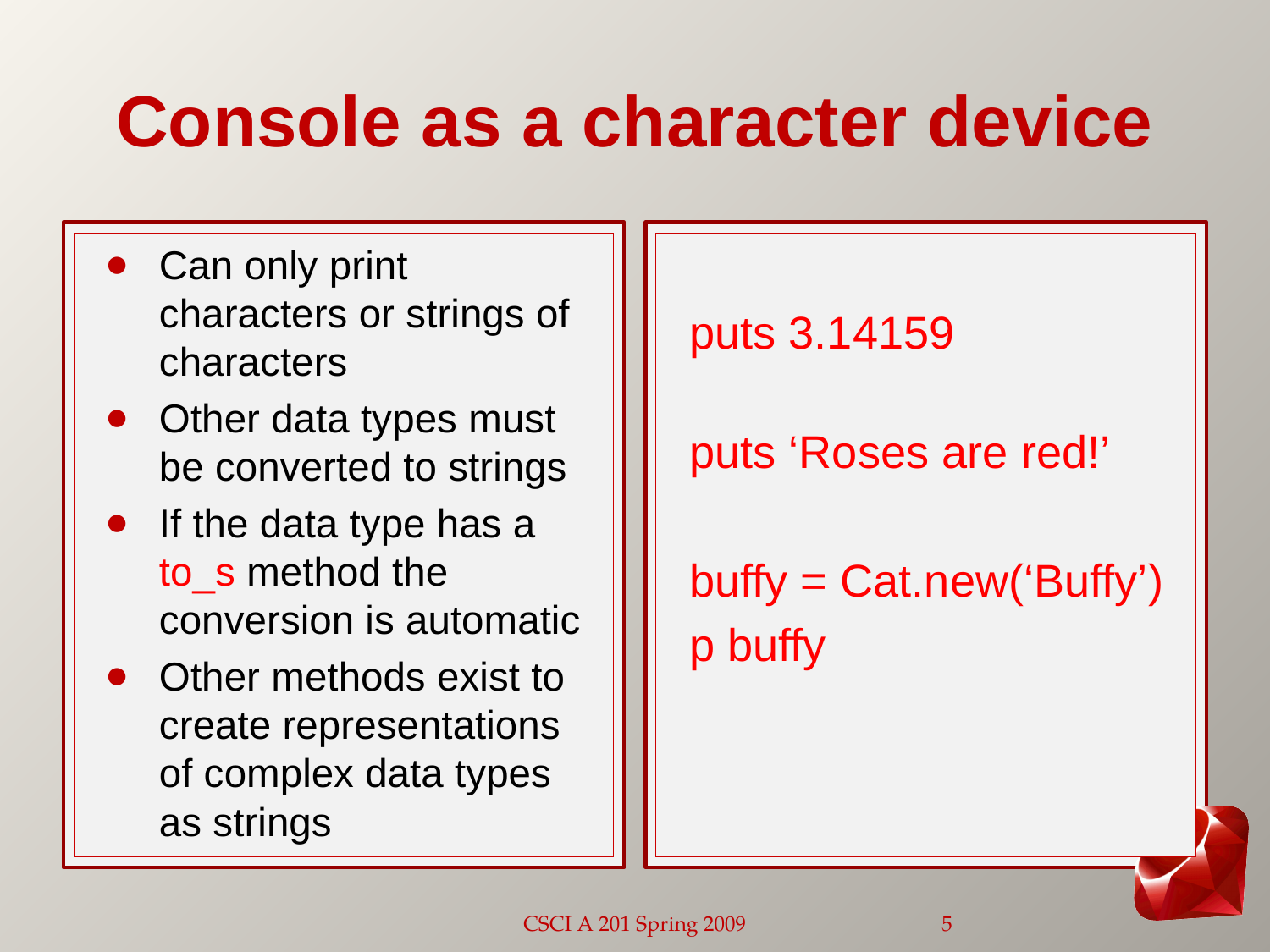

# Console as a character device
Can only print characters or strings of characters
Other data types must be converted to strings
If the data type has a to_s method the conversion is automatic
Other methods exist to create representations of complex data types as strings

puts 3.14159
puts ‘Roses are red!’

buffy = Cat.new(‘Buffy’)
p buffy
CSCI A 201 Spring 2009
5